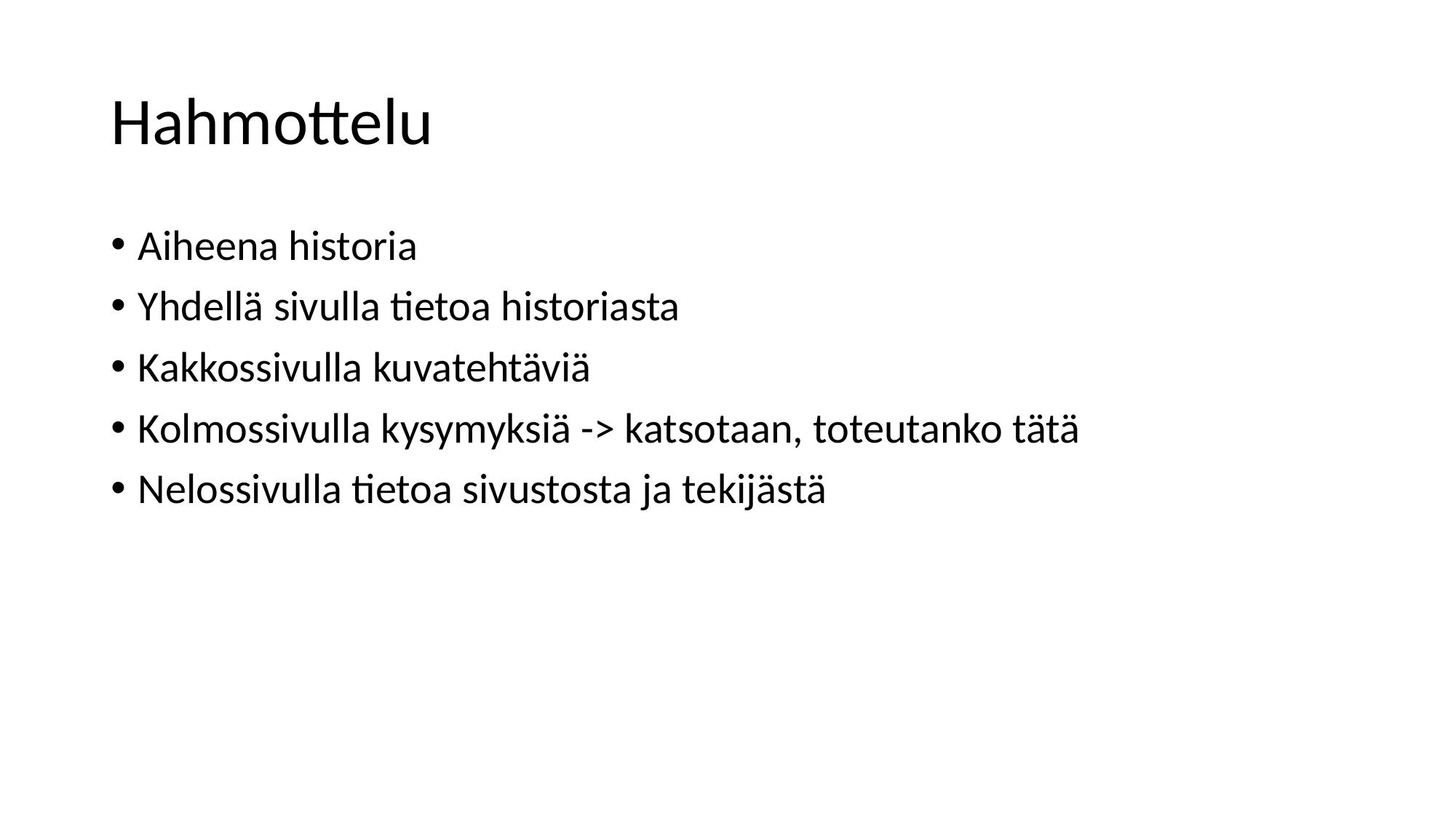

# Hahmottelu
Aiheena historia
Yhdellä sivulla tietoa historiasta
Kakkossivulla kuvatehtäviä
Kolmossivulla kysymyksiä -> katsotaan, toteutanko tätä
Nelossivulla tietoa sivustosta ja tekijästä